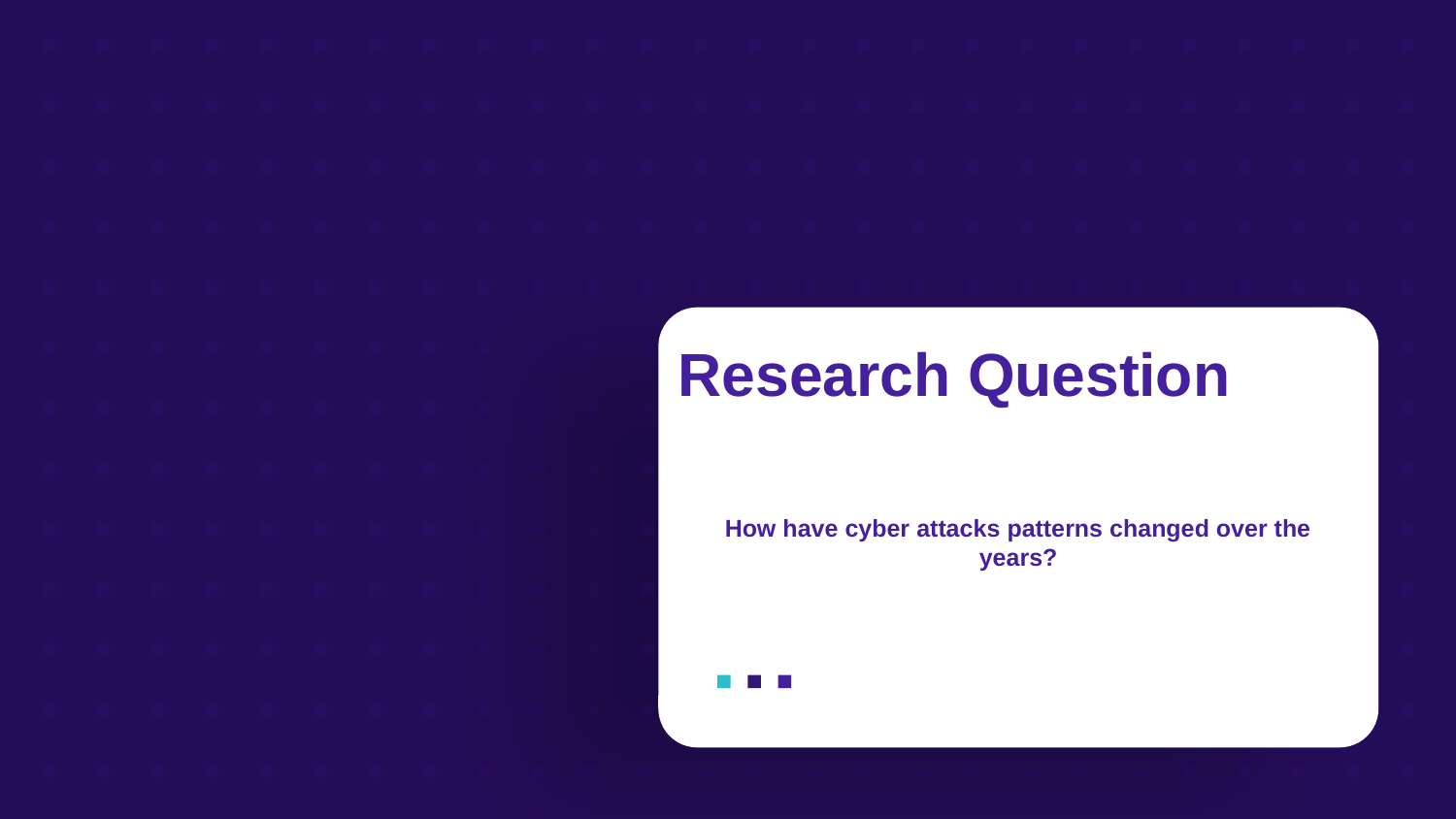

Research Question

How have cyber attacks patterns changed over the years?